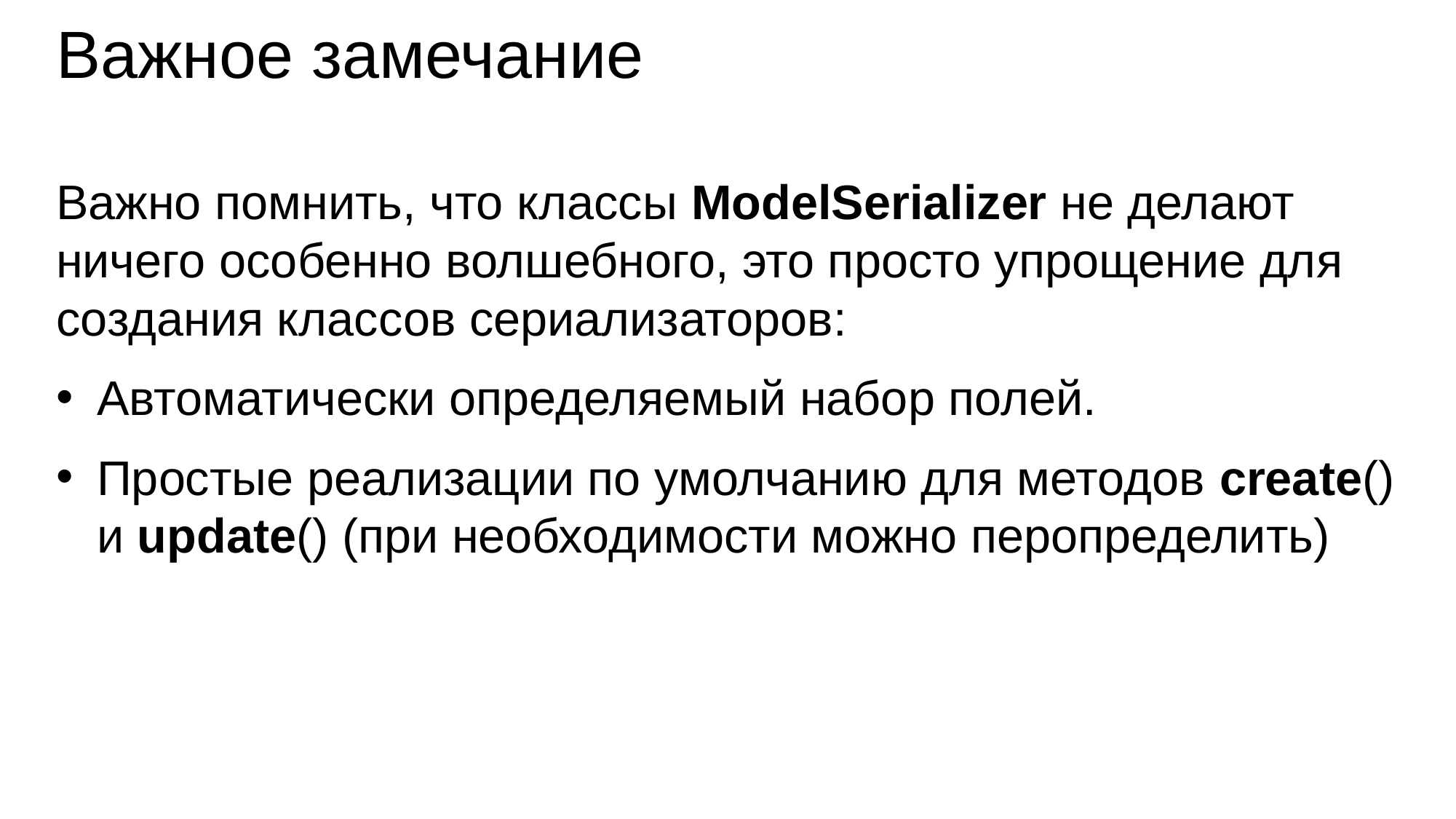

# Важное замечание
Важно помнить, что классы ModelSerializer не делают ничего особенно волшебного, это просто упрощение для создания классов сериализаторов:
Автоматически определяемый набор полей.
Простые реализации по умолчанию для методов create() и update() (при необходимости можно перопределить)